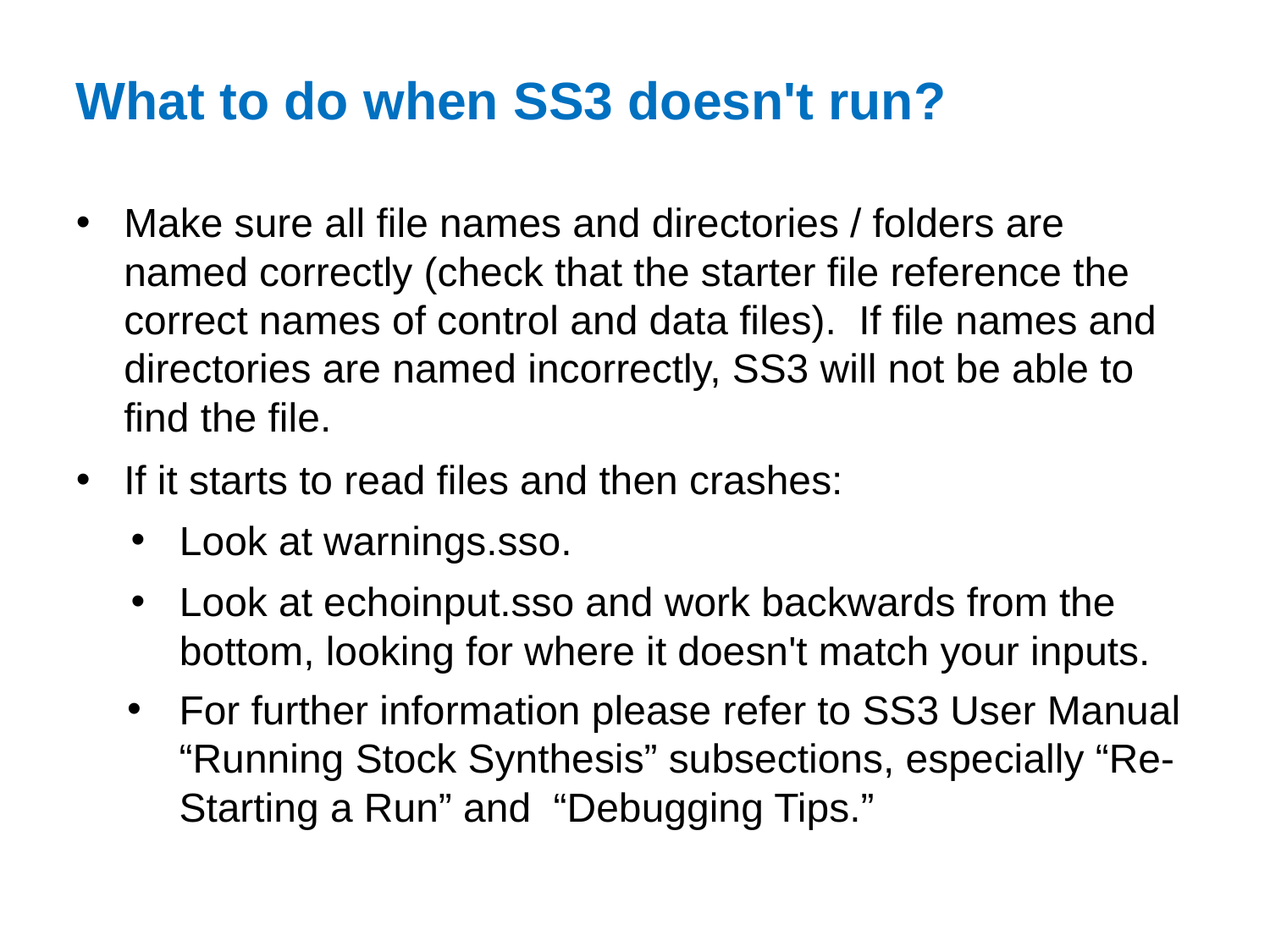

# What to do when SS3 doesn't run?
Make sure all file names and directories / folders are named correctly (check that the starter file reference the correct names of control and data files).  If file names and directories are named incorrectly, SS3 will not be able to find the file.
If it starts to read files and then crashes:
Look at warnings.sso.
Look at echoinput.sso and work backwards from the bottom, looking for where it doesn't match your inputs.
For further information please refer to SS3 User Manual “Running Stock Synthesis” subsections, especially “Re-Starting a Run” and  “Debugging Tips.”